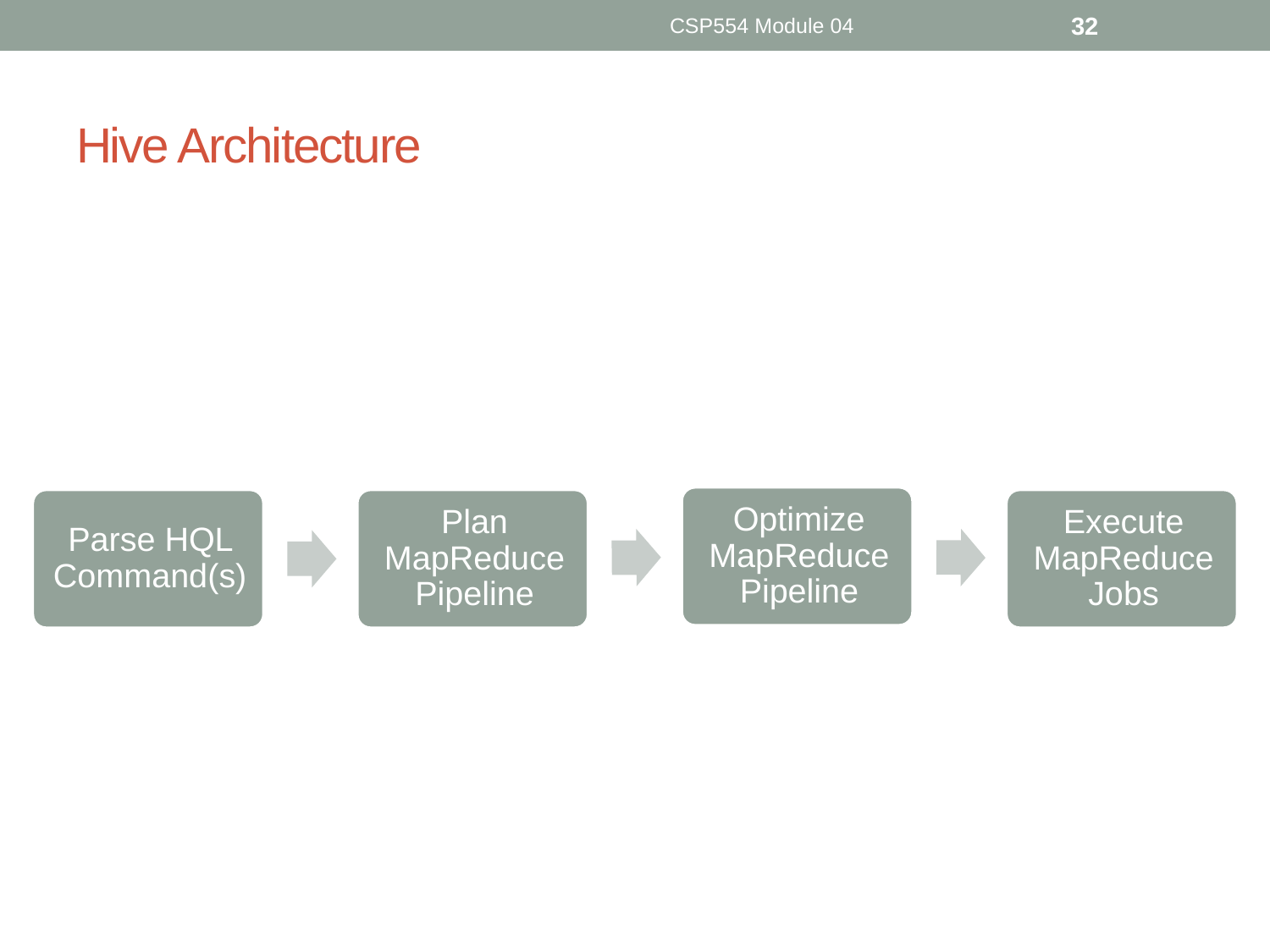

CSP554 Module 04
32
# Hive Architecture
Parse HQL Command(s)

Plan MapReduce Pipeline

Optimize MapReduce Pipeline

Execute MapReduce Jobs